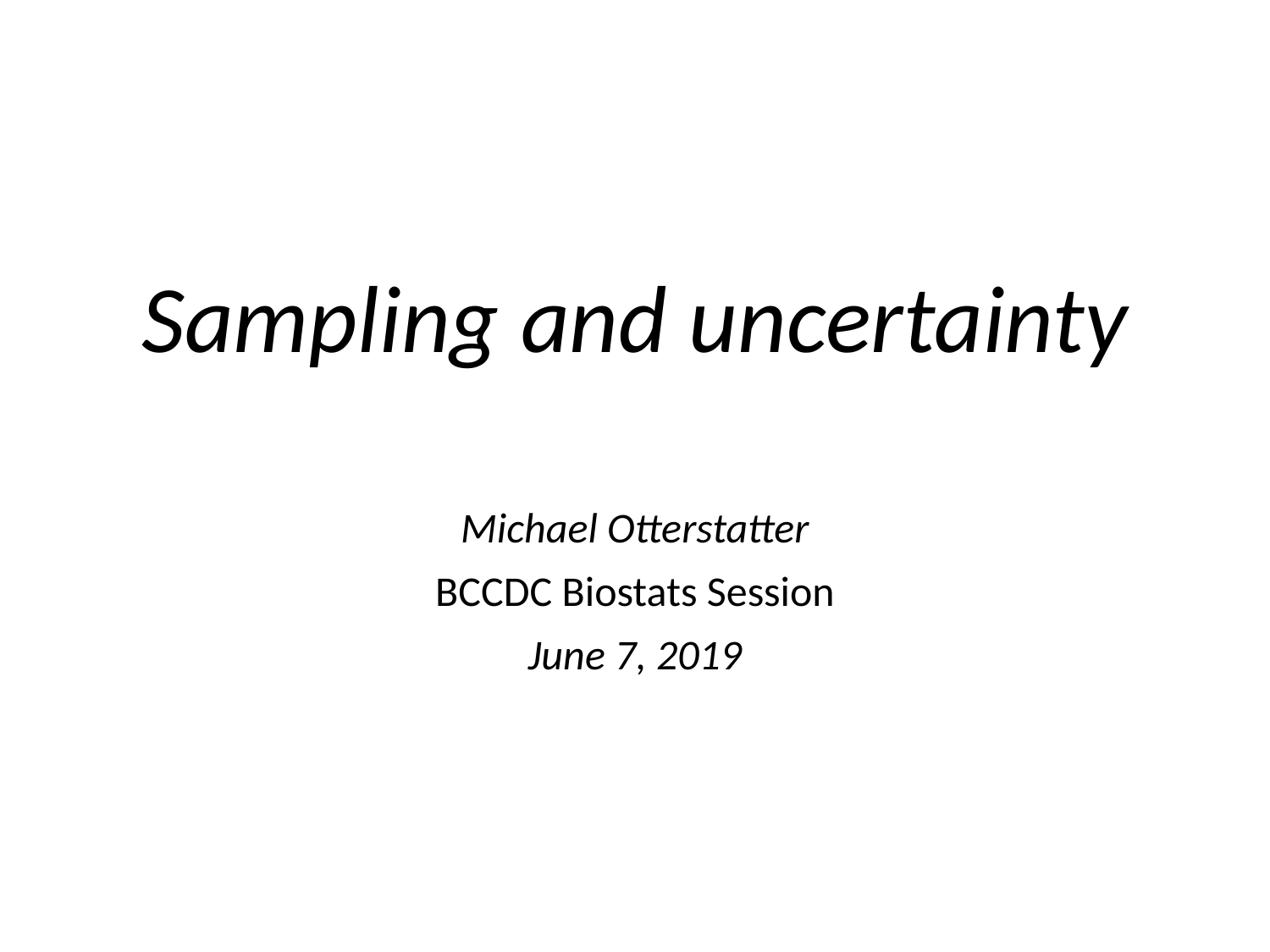

# Sampling and uncertainty
Michael Otterstatter
BCCDC Biostats Session
June 7, 2019